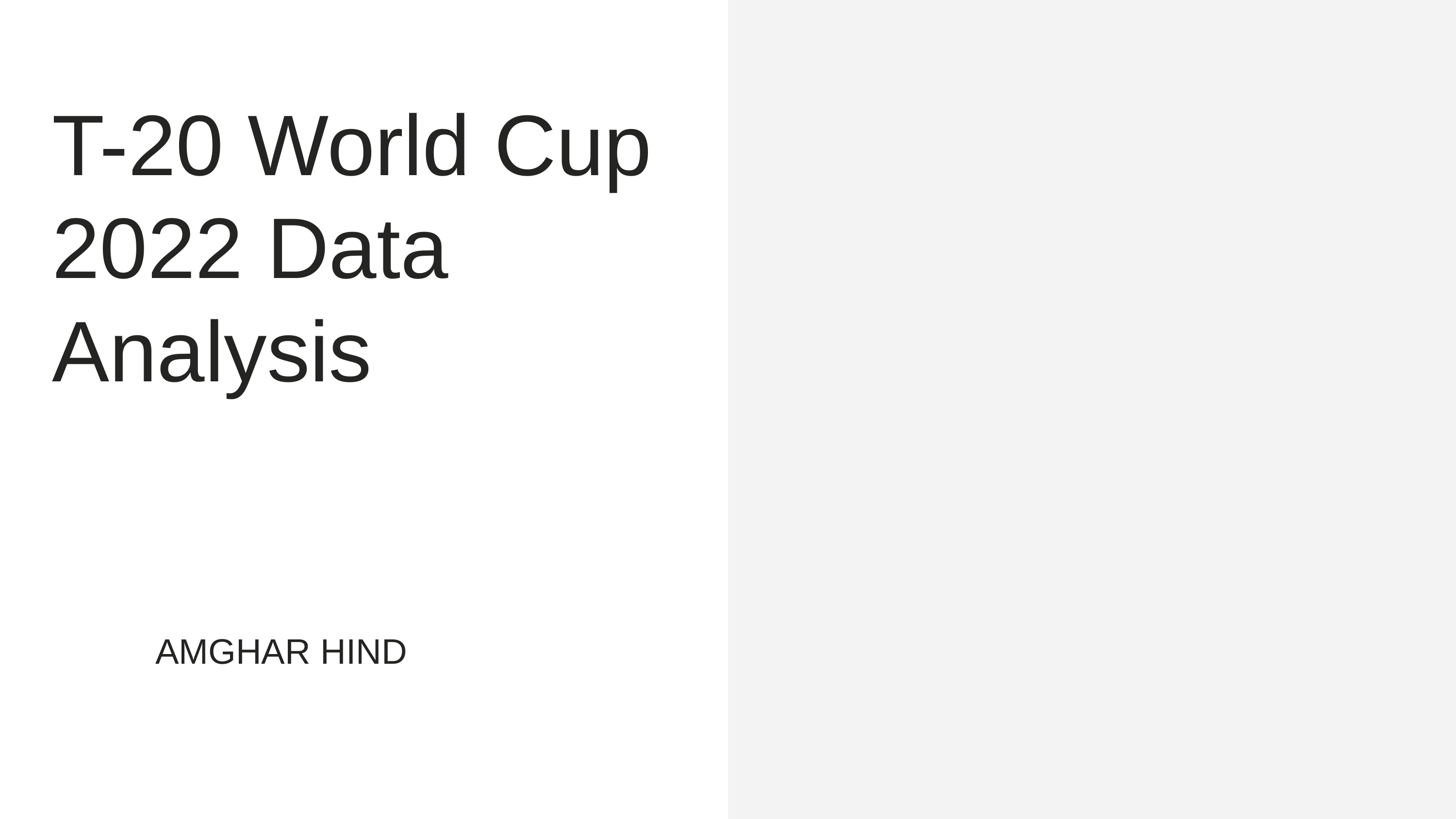

T-20 World Cup 2022 Data Analysis

AMGHAR HIND